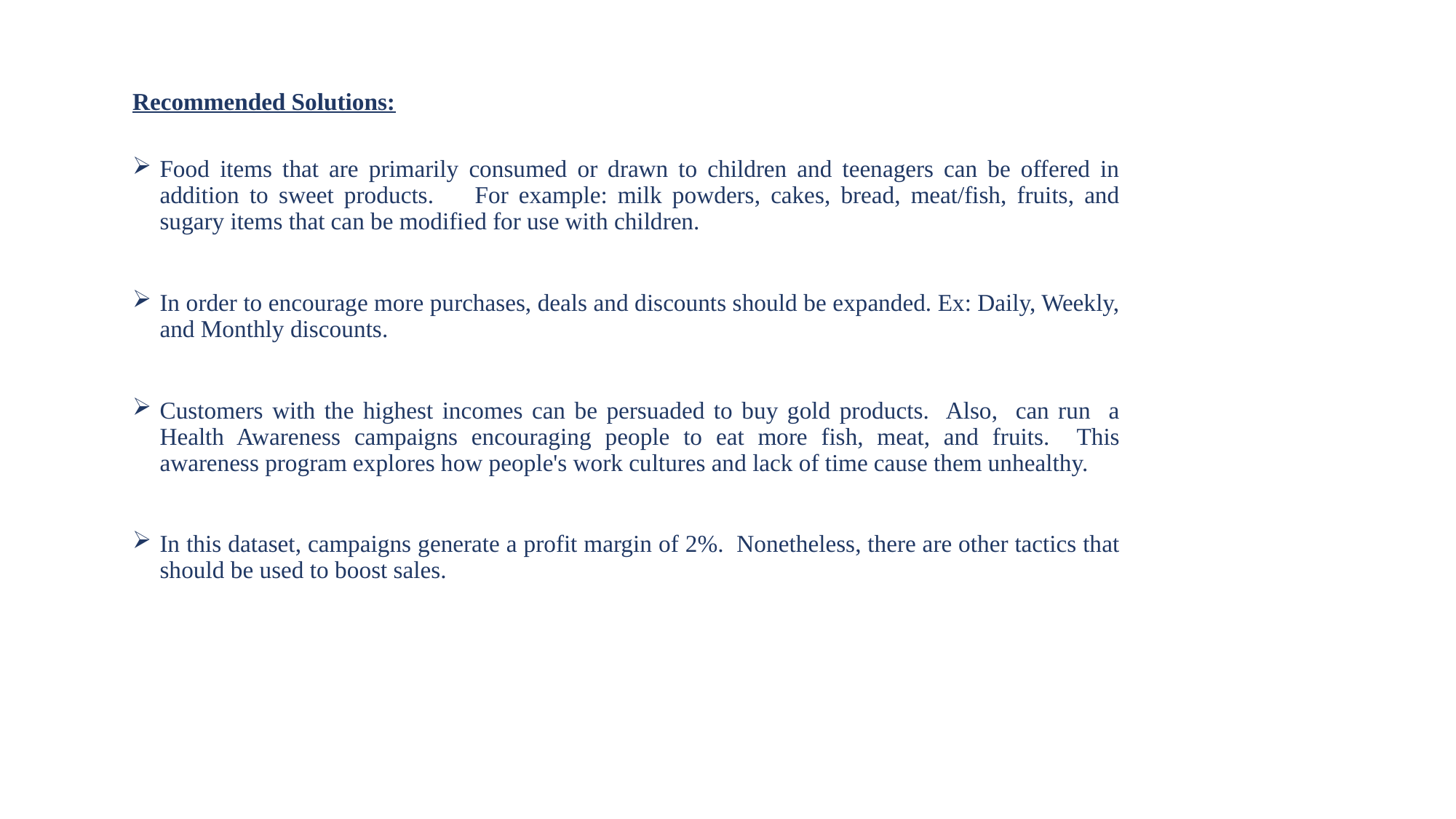

Recommended Solutions:

Food items that are primarily consumed or drawn to children and teenagers can be offered in addition to sweet products.    For example: milk powders, cakes, bread, meat/fish, fruits, and sugary items that can be modified for use with children.

In order to encourage more purchases, deals and discounts should be expanded. Ex: Daily, Weekly, and Monthly discounts.

Customers with the highest incomes can be persuaded to buy gold products.  Also,  can run  a Health Awareness campaigns encouraging people to eat more fish, meat, and fruits.  This awareness program explores how people's work cultures and lack of time cause them unhealthy.

In this dataset, campaigns generate a profit margin of 2%.  Nonetheless, there are other tactics that should be used to boost sales.